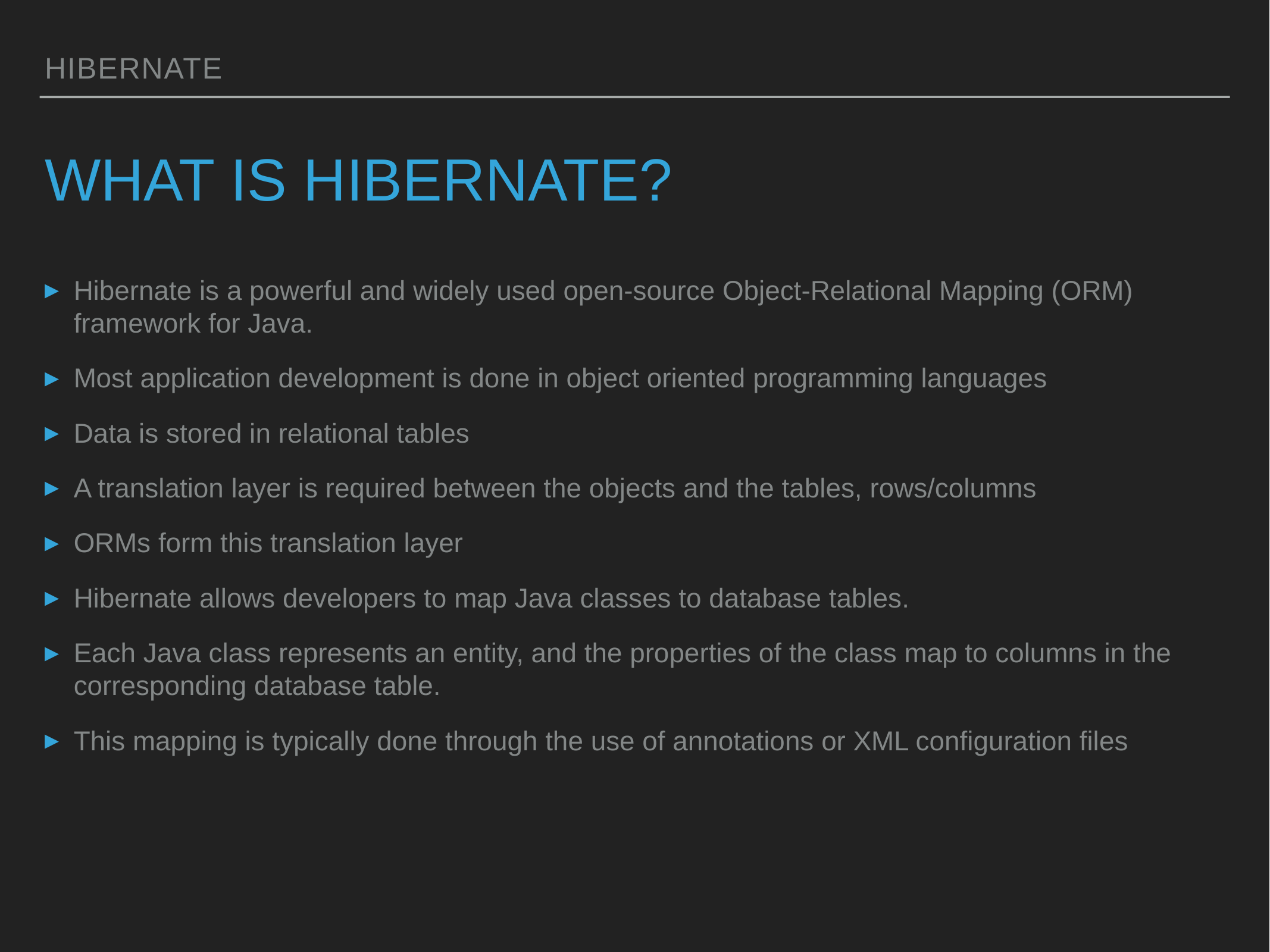

hibernate
# What is hibernate?
Hibernate is a powerful and widely used open-source Object-Relational Mapping (ORM) framework for Java.
Most application development is done in object oriented programming languages
Data is stored in relational tables
A translation layer is required between the objects and the tables, rows/columns
ORMs form this translation layer
Hibernate allows developers to map Java classes to database tables.
Each Java class represents an entity, and the properties of the class map to columns in the corresponding database table.
This mapping is typically done through the use of annotations or XML configuration files